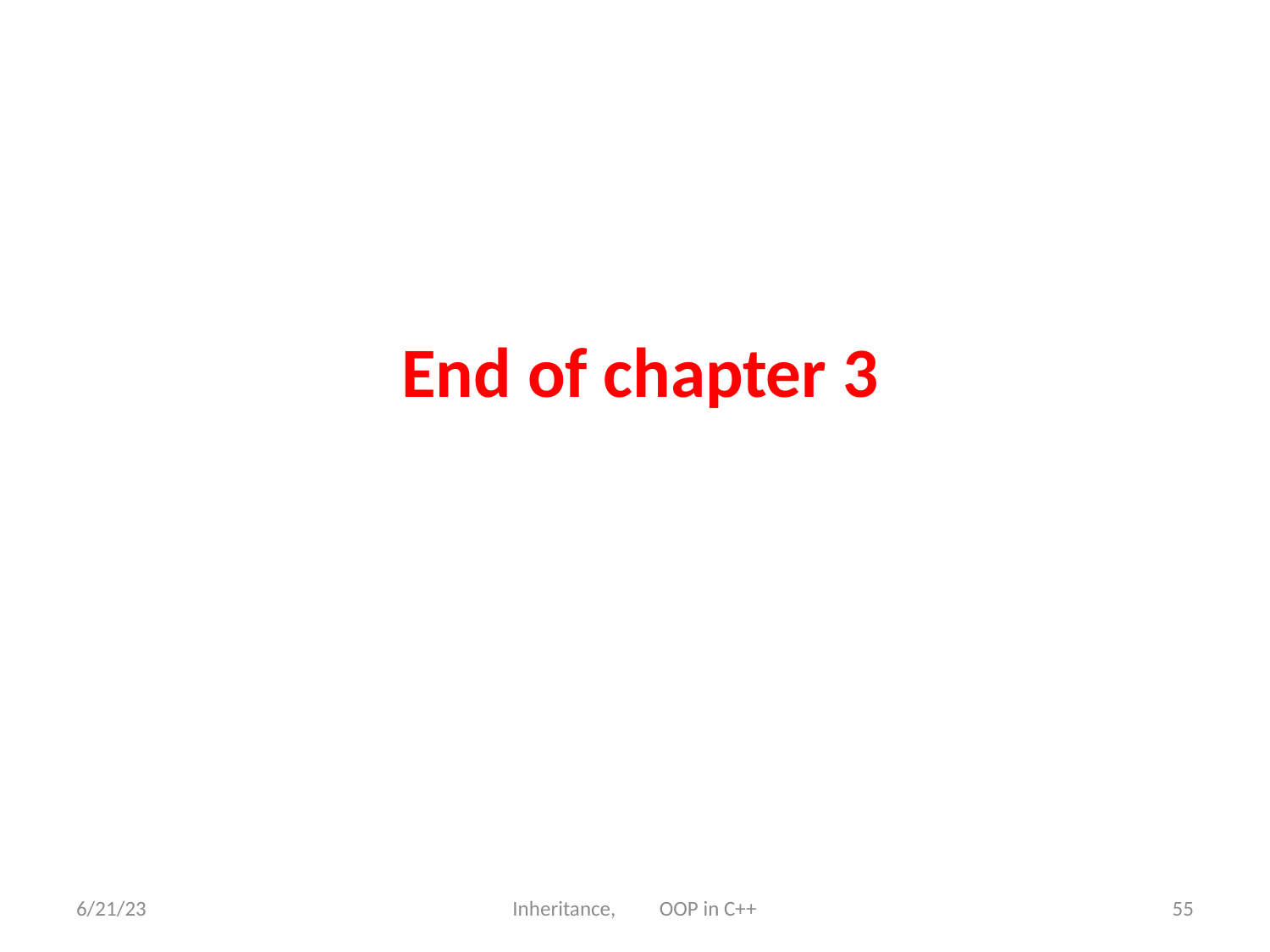

End of chapter 3
6/21/23
Inheritance,         OOP in C++
55